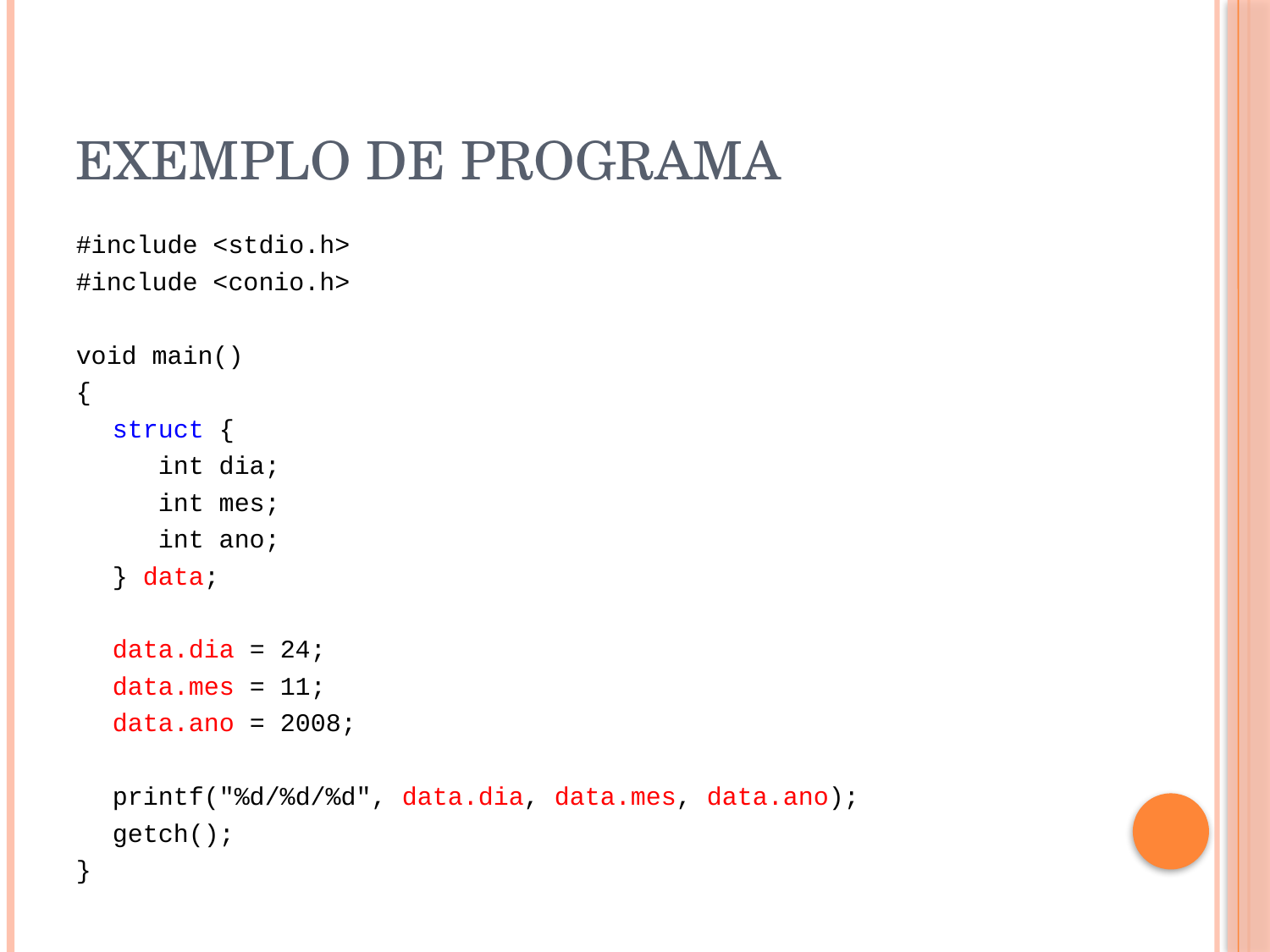

# Exemplo de programa
#include <stdio.h>
#include <conio.h>

void main()
{
	struct {
	   int dia;
	   int mes;
	   int ano;
	} data;

	data.dia = 24;
	data.mes = 11;
	data.ano = 2008;

	printf("%d/%d/%d", data.dia, data.mes, data.ano);
	getch();
}